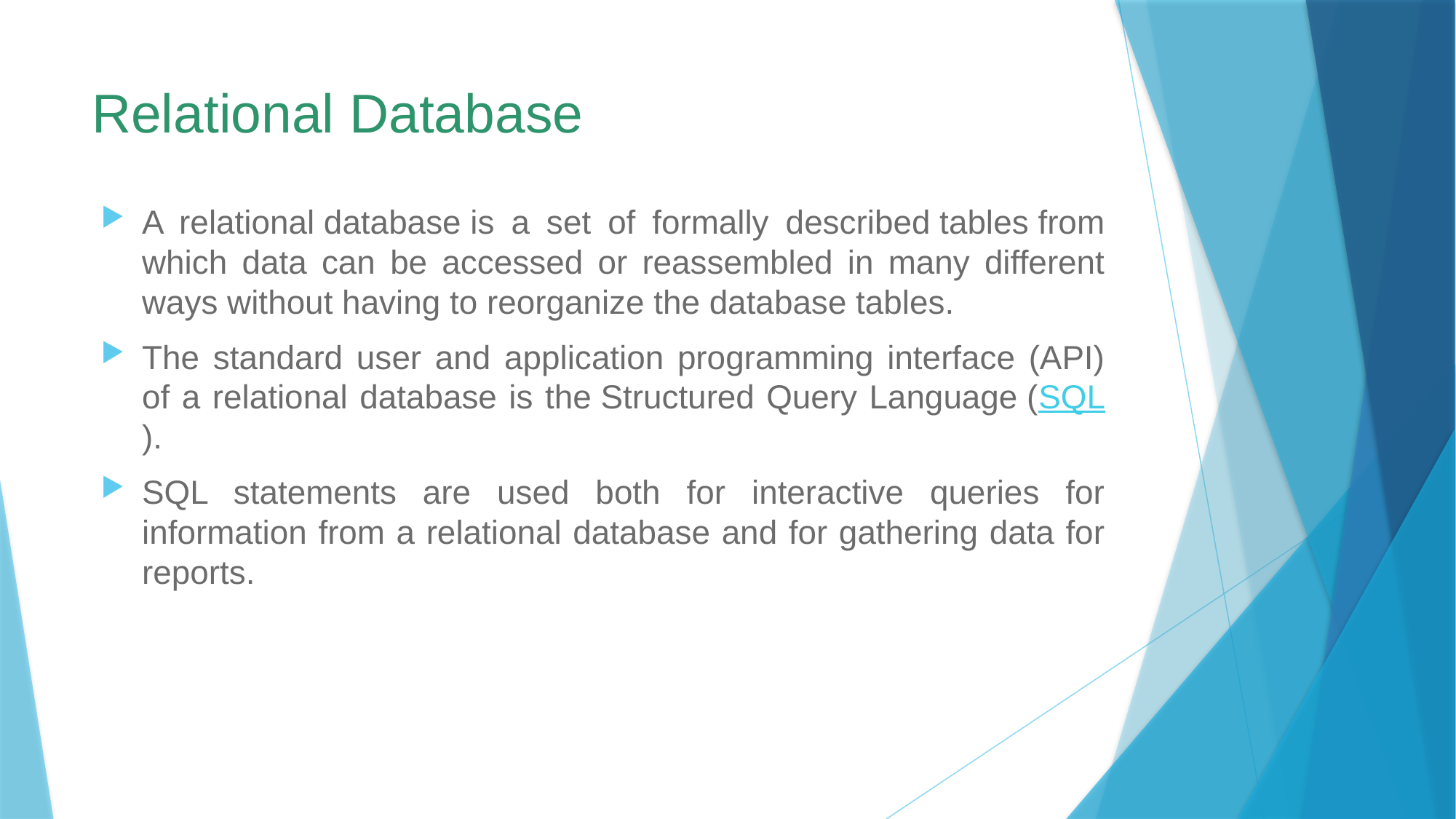

# Relational Database
A relational database is a set of formally described tables from which data can be accessed or reassembled in many different ways without having to reorganize the database tables.
The standard user and application programming interface (API) of a relational database is the Structured Query Language (SQL).
SQL statements are used both for interactive queries for information from a relational database and for gathering data for reports.